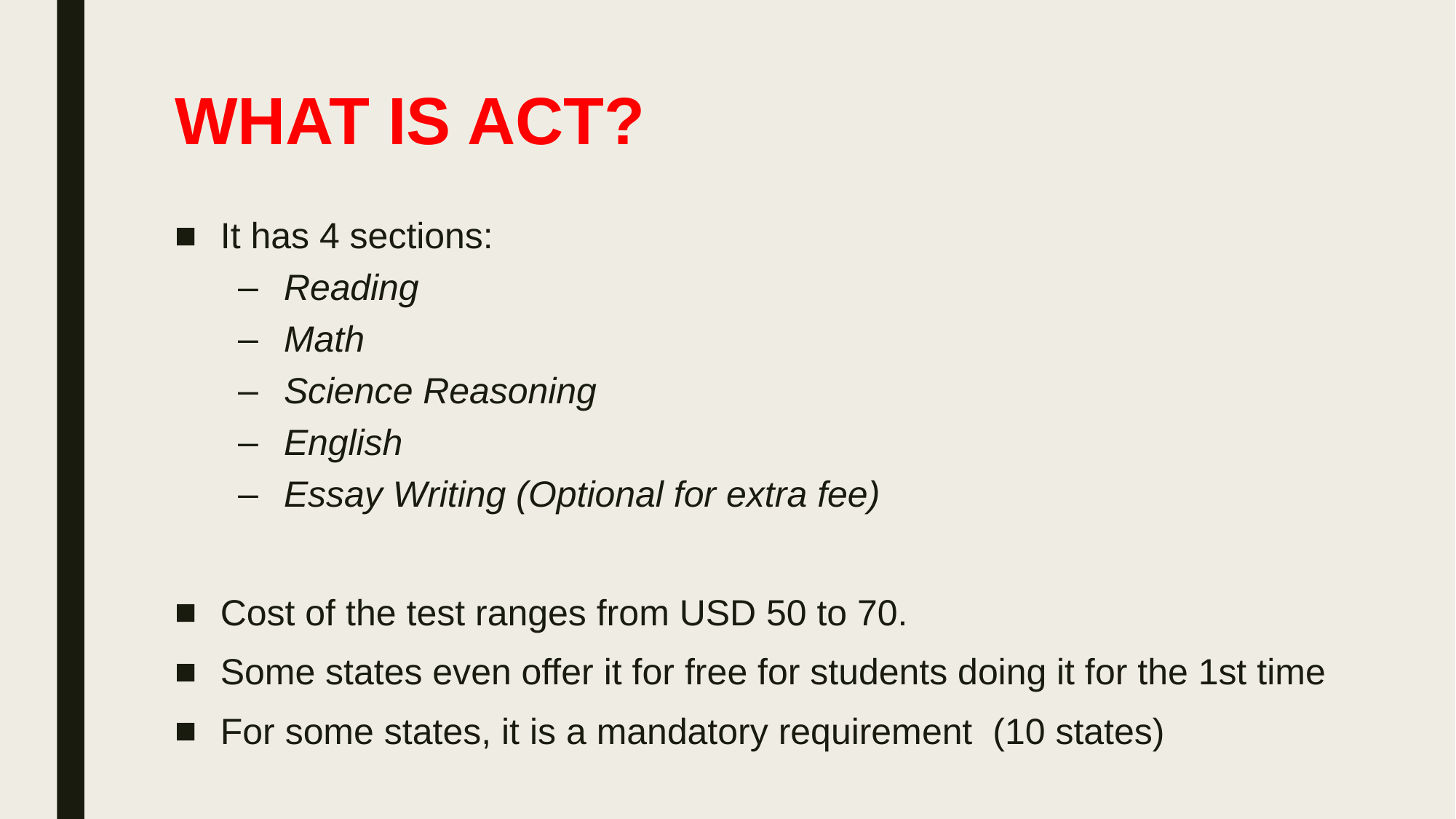

# WHAT IS ACT?
It has 4 sections:
Reading
Math
Science Reasoning
English
Essay Writing (Optional for extra fee)

Cost of the test ranges from USD 50 to 70.
Some states even offer it for free for students doing it for the 1st time
For some states, it is a mandatory requirement  (10 states)